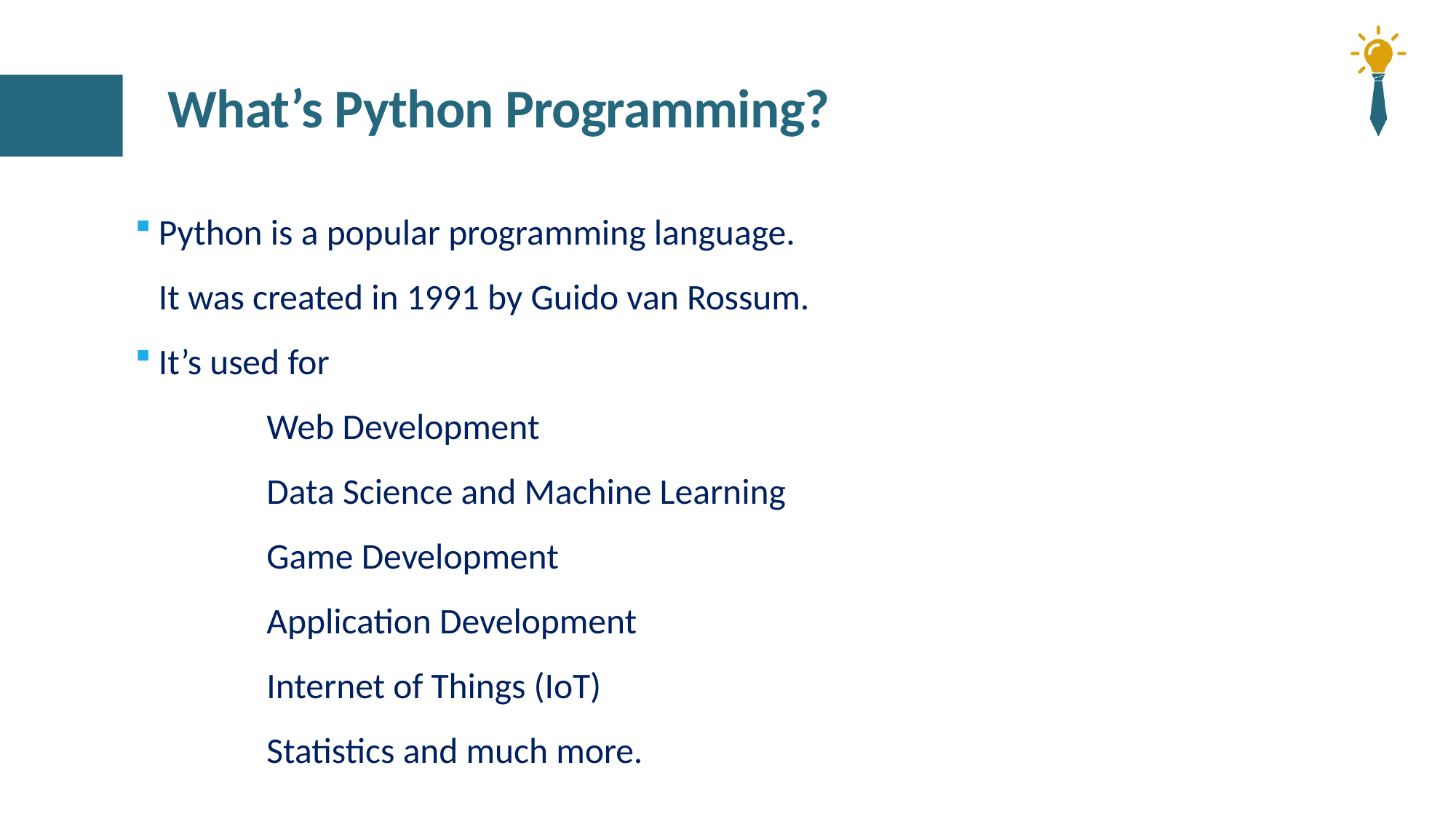

# What’s Python Programming?
Python is a popular programming language.
It was created in 1991 by Guido van Rossum.
It’s used for
	Web Development
	Data Science and Machine Learning
	Game Development
	Application Development
	Internet of Things (IoT)
	Statistics and much more.